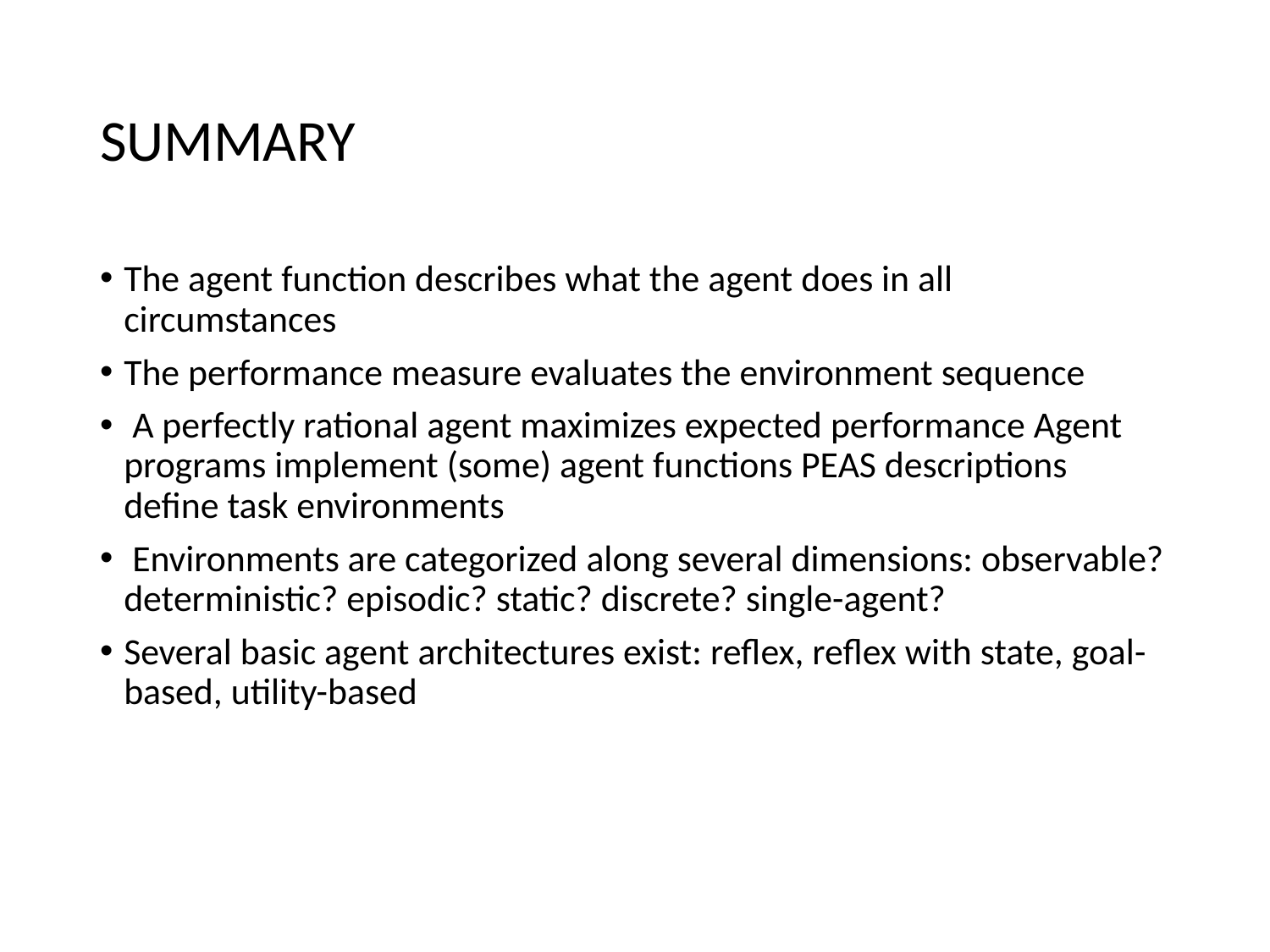

# SUMMARY
The agent function describes what the agent does in all circumstances
The performance measure evaluates the environment sequence
 A perfectly rational agent maximizes expected performance Agent programs implement (some) agent functions PEAS descriptions define task environments
 Environments are categorized along several dimensions: observable? deterministic? episodic? static? discrete? single-agent?
Several basic agent architectures exist: reflex, reflex with state, goal-based, utility-based